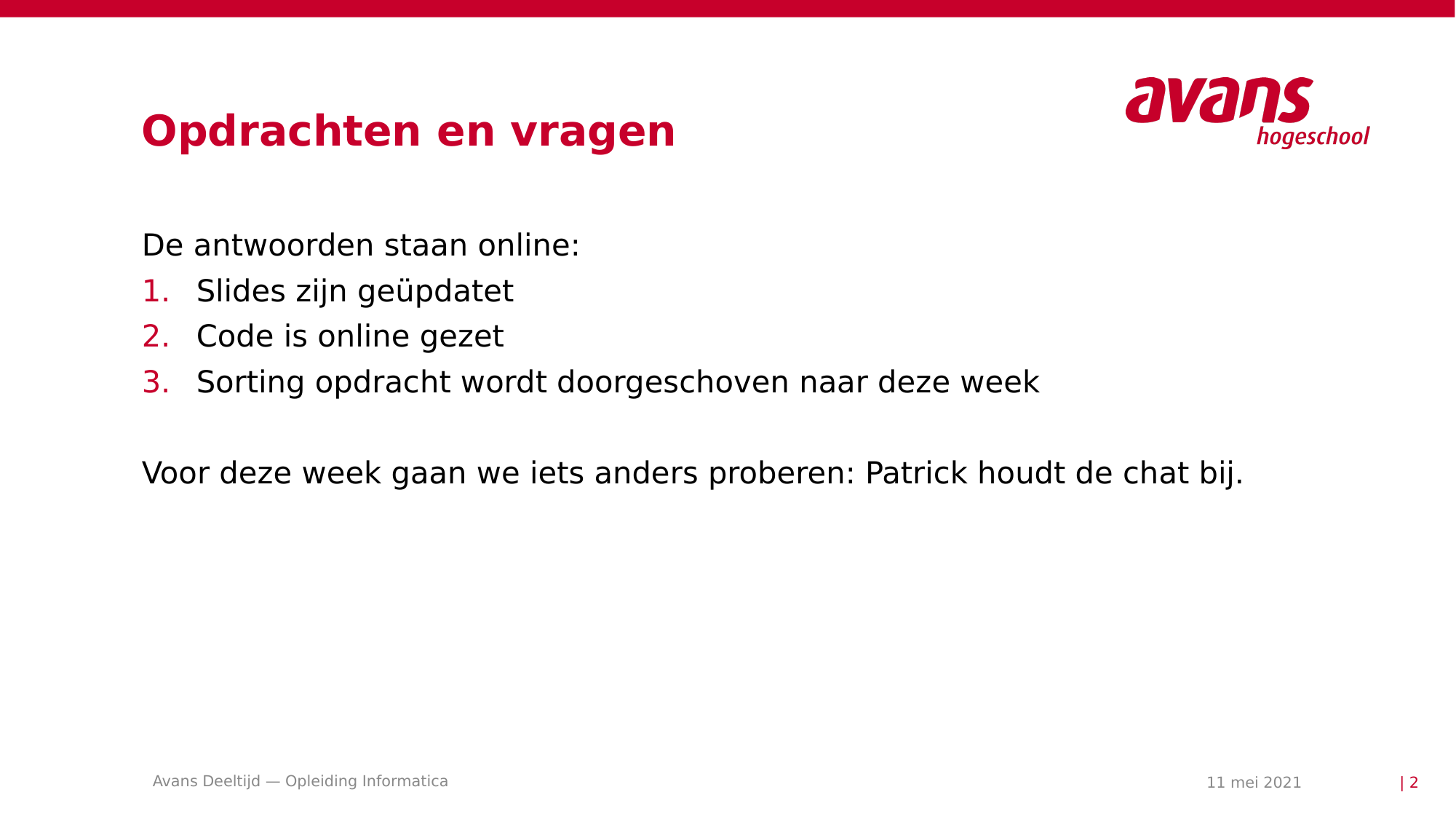

# Opdrachten en vragen
De antwoorden staan online:
Slides zijn geüpdatet
Code is online gezet
Sorting opdracht wordt doorgeschoven naar deze week

Voor deze week gaan we iets anders proberen: Patrick houdt de chat bij.

Avans Deeltijd — Opleiding Informatica
11 mei 2021
| 2